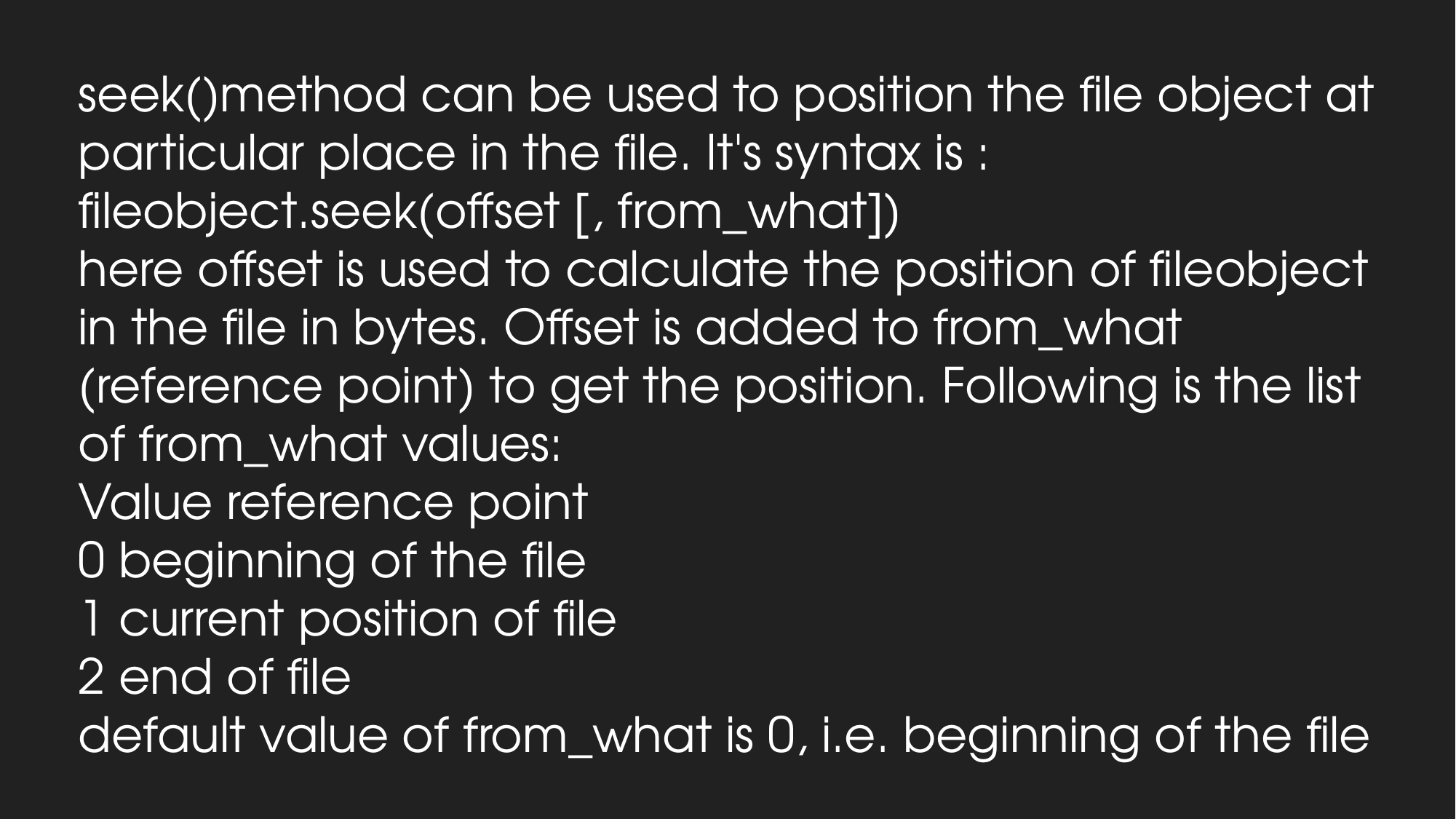

seek()method can be used to position the file object at particular place in the file. It's syntax is :
fileobject.seek(offset [, from_what])
here offset is used to calculate the position of fileobject in the file in bytes. Offset is added to from_what
(reference point) to get the position. Following is the list of from_what values:
Value reference point
0 beginning of the file
1 current position of file
2 end of file
default value of from_what is 0, i.e. beginning of the file